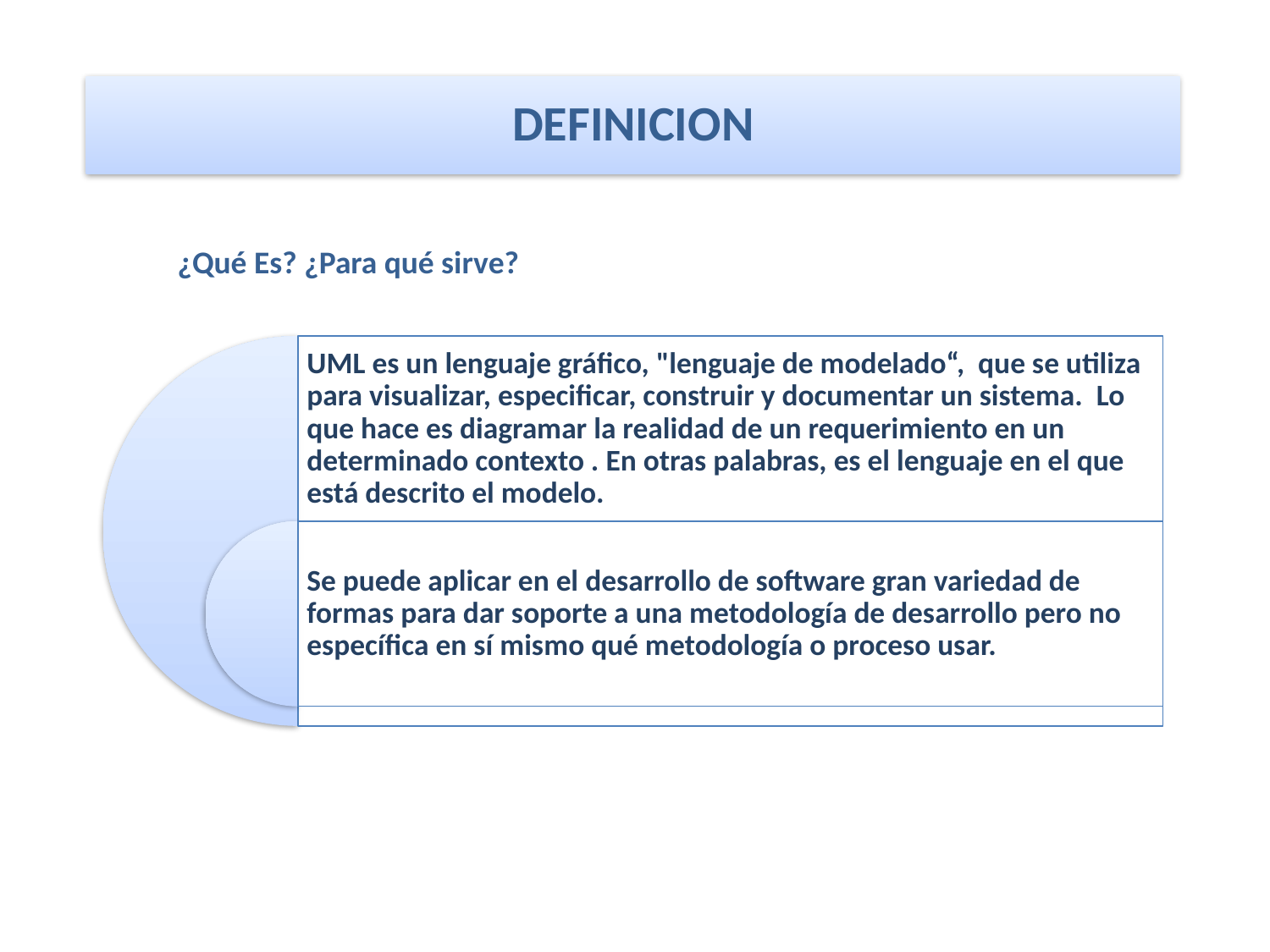

DEFINICION
¿Qué Es? ¿Para qué sirve?
UML es un lenguaje gráfico, "lenguaje de modelado“,  que se utiliza para visualizar, especificar, construir y documentar un sistema.  Lo que hace es diagramar la realidad de un requerimiento en un determinado contexto . En otras palabras, es el lenguaje en el que está descrito el modelo.
Se puede aplicar en el desarrollo de software gran variedad de formas para dar soporte a una metodología de desarrollo pero no específica en sí mismo qué metodología o proceso usar.